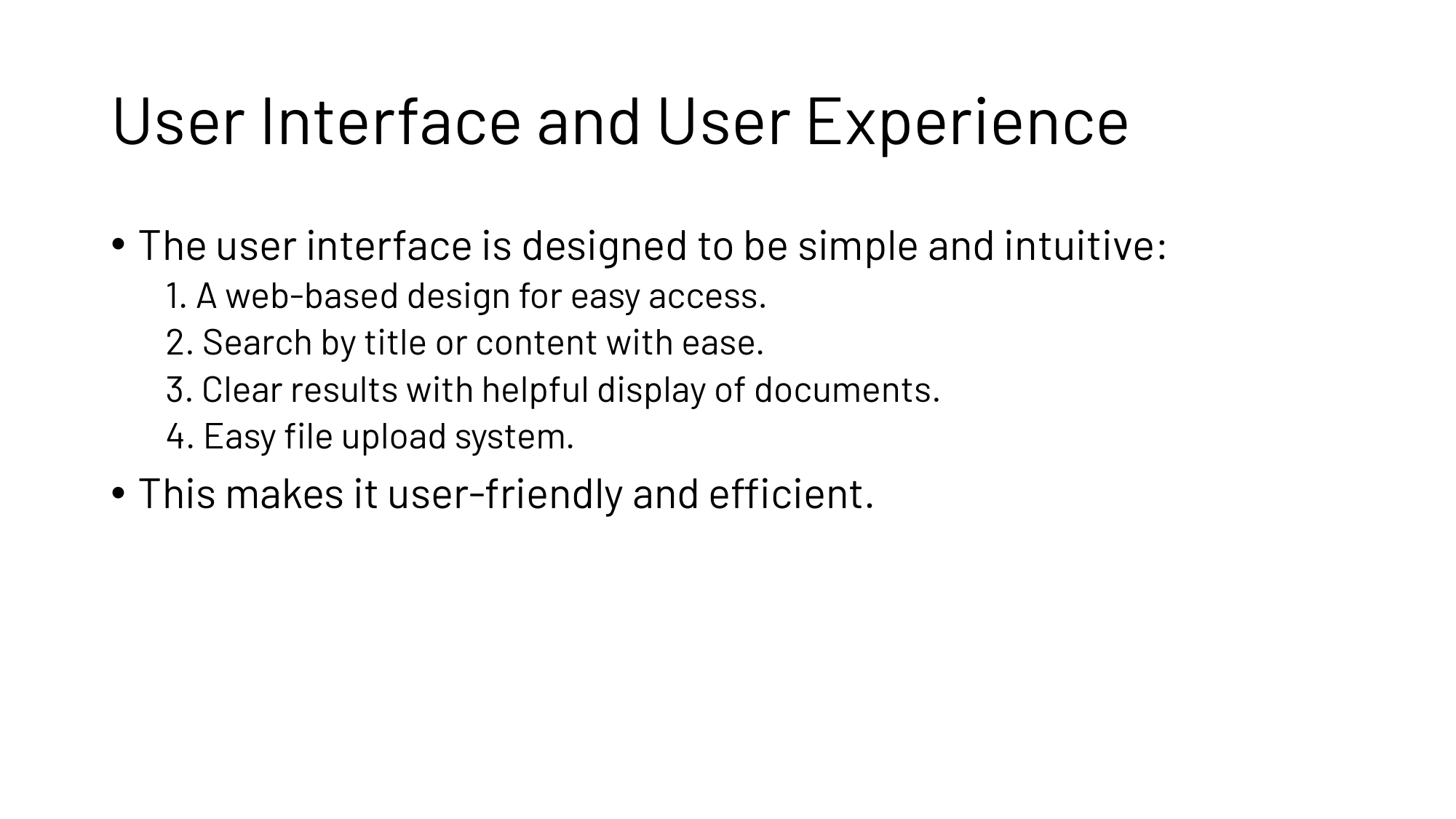

# User Interface and User Experience
The user interface is designed to be simple and intuitive:
1. A web-based design for easy access.
2. Search by title or content with ease.
3. Clear results with helpful display of documents.
4. Easy file upload system.
This makes it user-friendly and efficient.